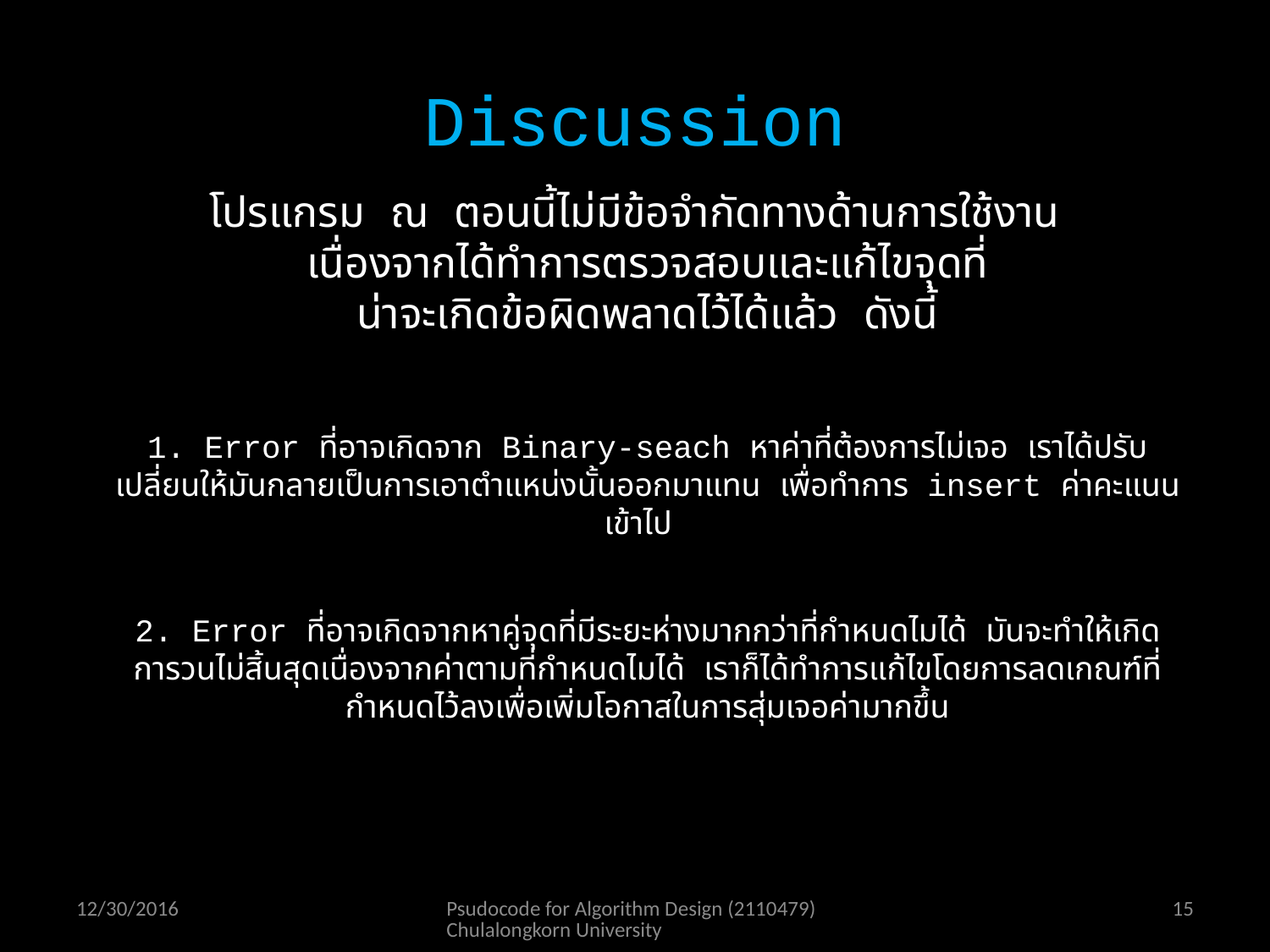

# Discussion
โปรแกรม ณ ตอนนี้ไม่มีข้อจำกัดทางด้านการใช้งาน
เนื่องจากได้ทำการตรวจสอบและแก้ไขจุดที่
น่าจะเกิดข้อผิดพลาดไว้ได้แล้ว ดังนี้
1. Error ที่อาจเกิดจาก Binary-seach หาค่าที่ต้องการไม่เจอ เราได้ปรับเปลี่ยนให้มันกลายเป็นการเอาตำแหน่งนั้นออกมาแทน เพื่อทำการ insert ค่าคะแนนเข้าไป
2. Error ที่อาจเกิดจากหาคู่จุดที่มีระยะห่างมากกว่าที่กำหนดไมได้ มันจะทำให้เกิดการวนไม่สิ้นสุดเนื่องจากค่าตามที่กำหนดไมได้ เราก็ได้ทำการแก้ไขโดยการลดเกณฑ์ที่กำหนดไว้ลงเพื่อเพิ่มโอกาสในการสุ่มเจอค่ามากขึ้น
12/30/2016
Psudocode for Algorithm Design (2110479) Chulalongkorn University
15